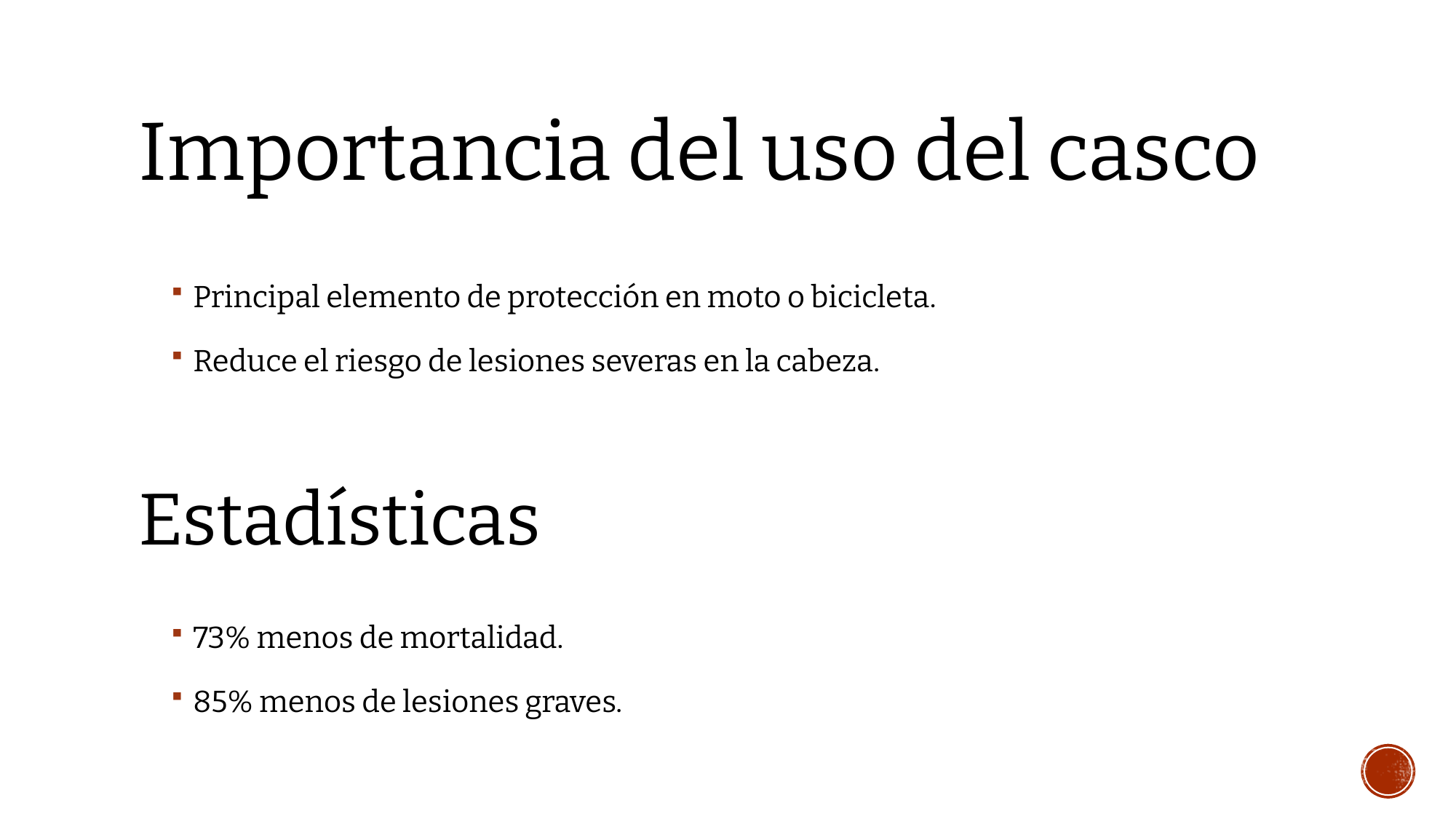

# Importancia del uso del casco
Principal elemento de protección en moto o bicicleta.
Reduce el riesgo de lesiones severas en la cabeza.
Estadísticas
73% menos de mortalidad.
85% menos de lesiones graves.